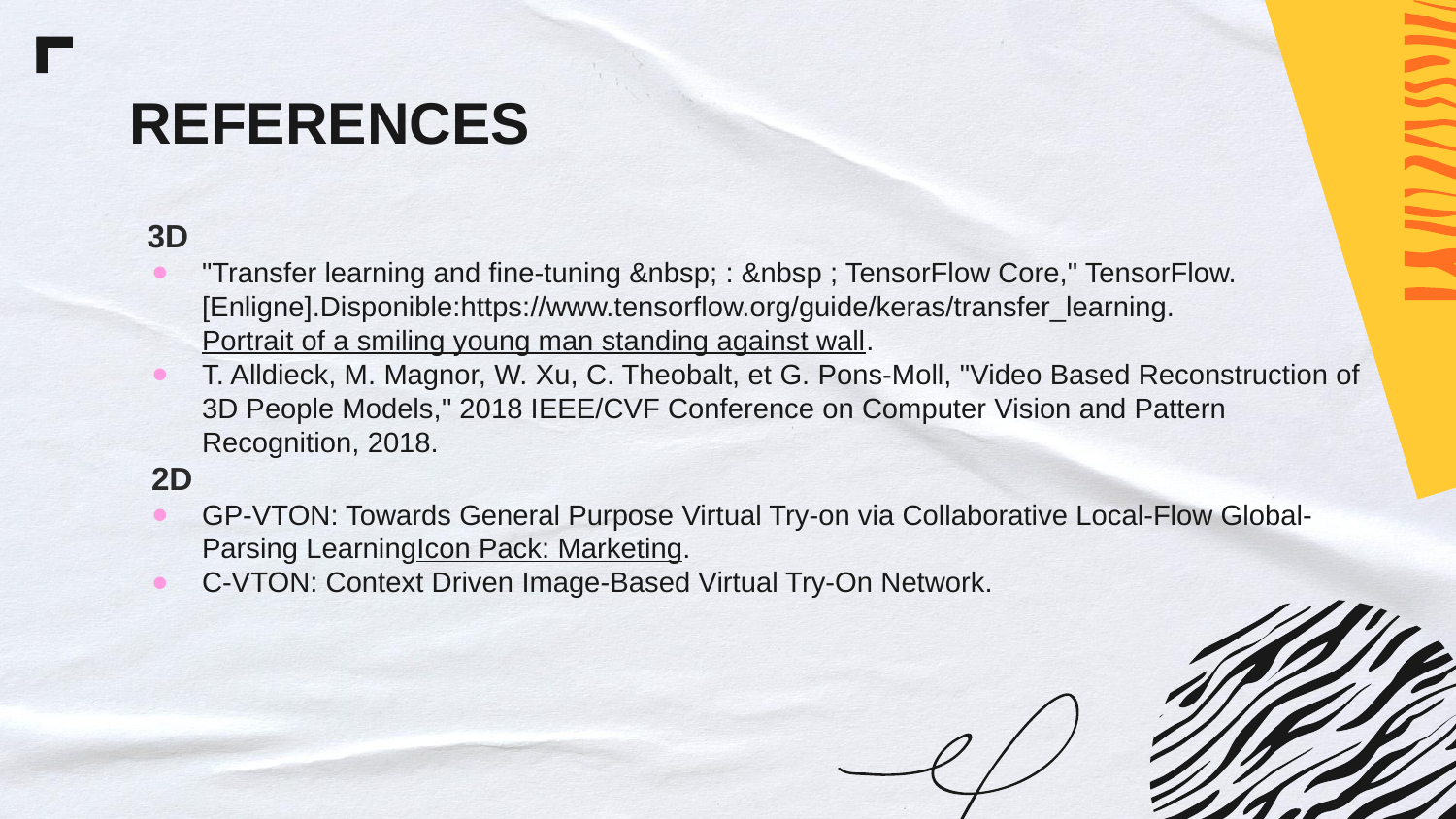

# REFERENCES

  3D
"Transfer learning and fine-tuning &nbsp; : &nbsp ; TensorFlow Core," TensorFlow. [Enligne].Disponible:https://www.tensorflow.org/guide/keras/transfer_learning.Portrait of a smiling young man standing against wall.
T. Alldieck, M. Magnor, W. Xu, C. Theobalt, et G. Pons-Moll, "Video Based Reconstruction of 3D People Models," 2018 IEEE/CVF Conference on Computer Vision and Pattern Recognition, 2018.
2D
GP-VTON: Towards General Purpose Virtual Try-on via Collaborative Local-Flow Global-Parsing LearningIcon Pack: Marketing.
C-VTON: Context Driven Image-Based Virtual Try-On Network.